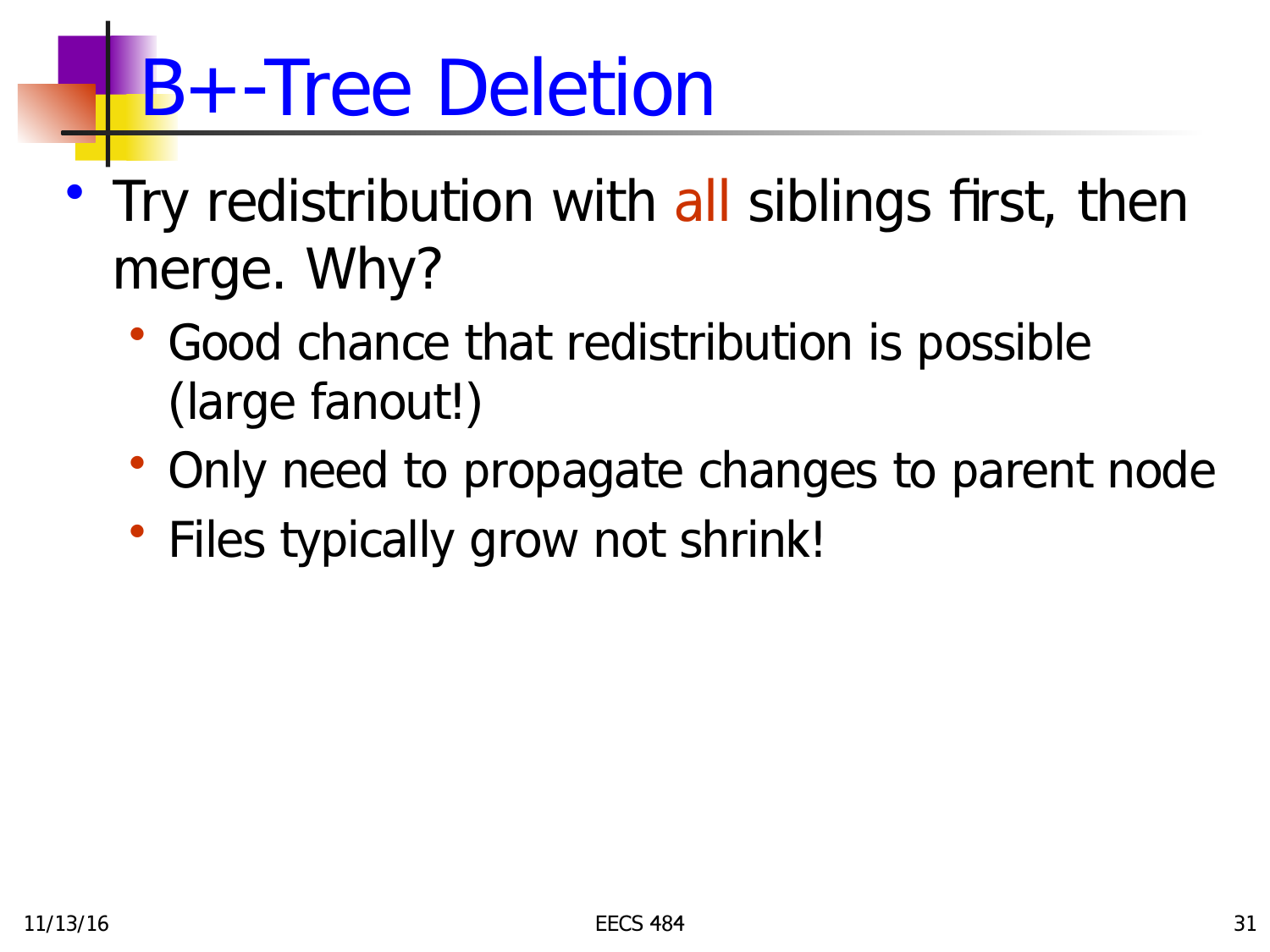

# B+-Tree Deletion
Try redistribution with all siblings first, then merge. Why?
Good chance that redistribution is possible (large fanout!)
Only need to propagate changes to parent node
Files typically grow not shrink!
11/13/16
EECS 484
31